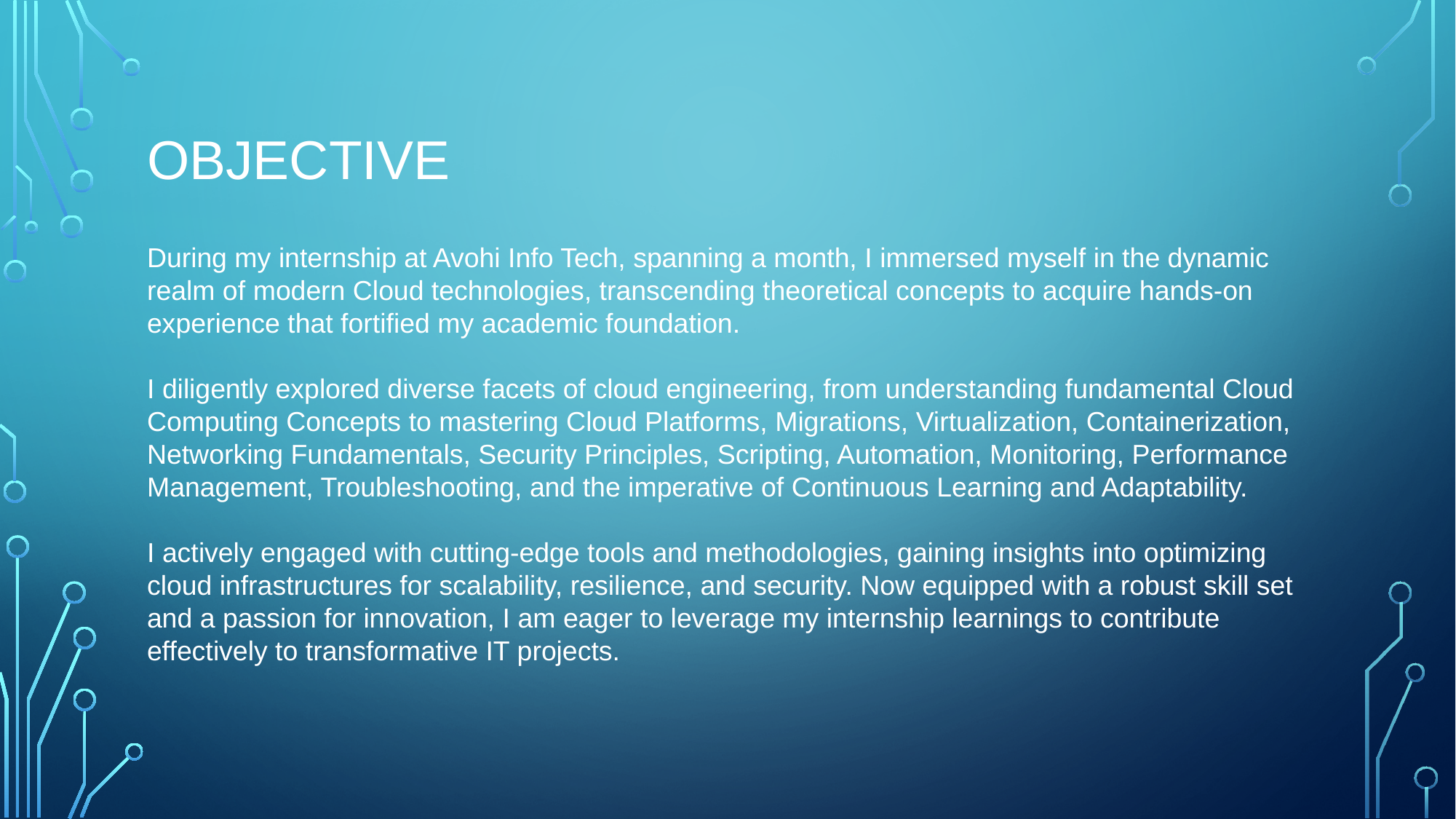

# OBJECTIVE
During my internship at Avohi Info Tech, spanning a month, I immersed myself in the dynamic realm of modern Cloud technologies, transcending theoretical concepts to acquire hands-on experience that fortified my academic foundation.

I diligently explored diverse facets of cloud engineering, from understanding fundamental Cloud Computing Concepts to mastering Cloud Platforms, Migrations, Virtualization, Containerization, Networking Fundamentals, Security Principles, Scripting, Automation, Monitoring, Performance Management, Troubleshooting, and the imperative of Continuous Learning and Adaptability.

I actively engaged with cutting-edge tools and methodologies, gaining insights into optimizing cloud infrastructures for scalability, resilience, and security. Now equipped with a robust skill set and a passion for innovation, I am eager to leverage my internship learnings to contribute effectively to transformative IT projects.